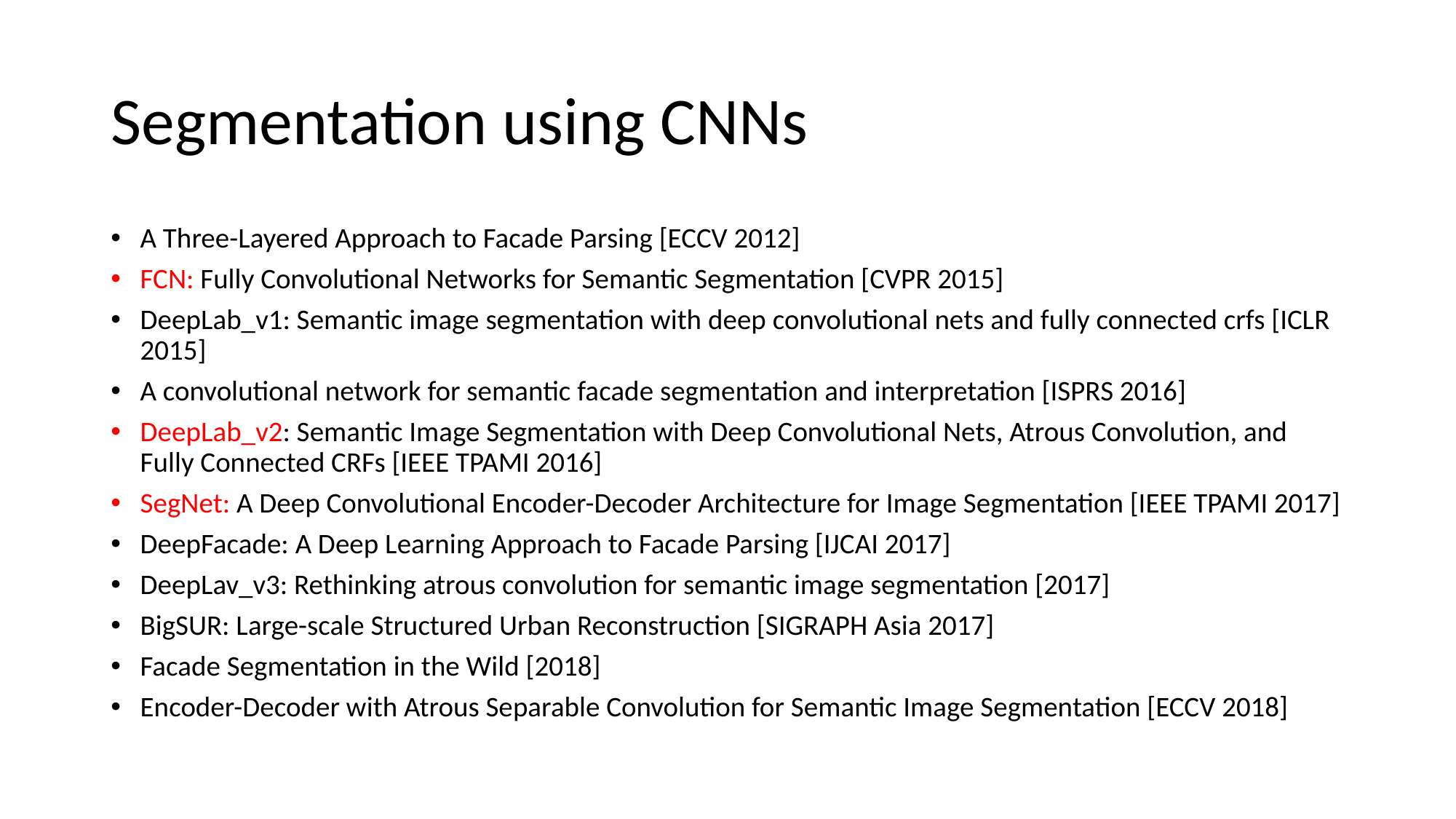

# Segmentation using CNNs
A Three-Layered Approach to Facade Parsing [ECCV 2012]
FCN: Fully Convolutional Networks for Semantic Segmentation [CVPR 2015]
DeepLab_v1: Semantic image segmentation with deep convolutional nets and fully connected crfs [ICLR 2015]
A convolutional network for semantic facade segmentation and interpretation [ISPRS 2016]
DeepLab_v2: Semantic Image Segmentation with Deep Convolutional Nets, Atrous Convolution, and Fully Connected CRFs [IEEE TPAMI 2016]
SegNet: A Deep Convolutional Encoder-Decoder Architecture for Image Segmentation [IEEE TPAMI 2017]
DeepFacade: A Deep Learning Approach to Facade Parsing [IJCAI 2017]
DeepLav_v3: Rethinking atrous convolution for semantic image segmentation [2017]
BigSUR: Large-scale Structured Urban Reconstruction [SIGRAPH Asia 2017]
Facade Segmentation in the Wild [2018]
Encoder-Decoder with Atrous Separable Convolution for Semantic Image Segmentation [ECCV 2018]